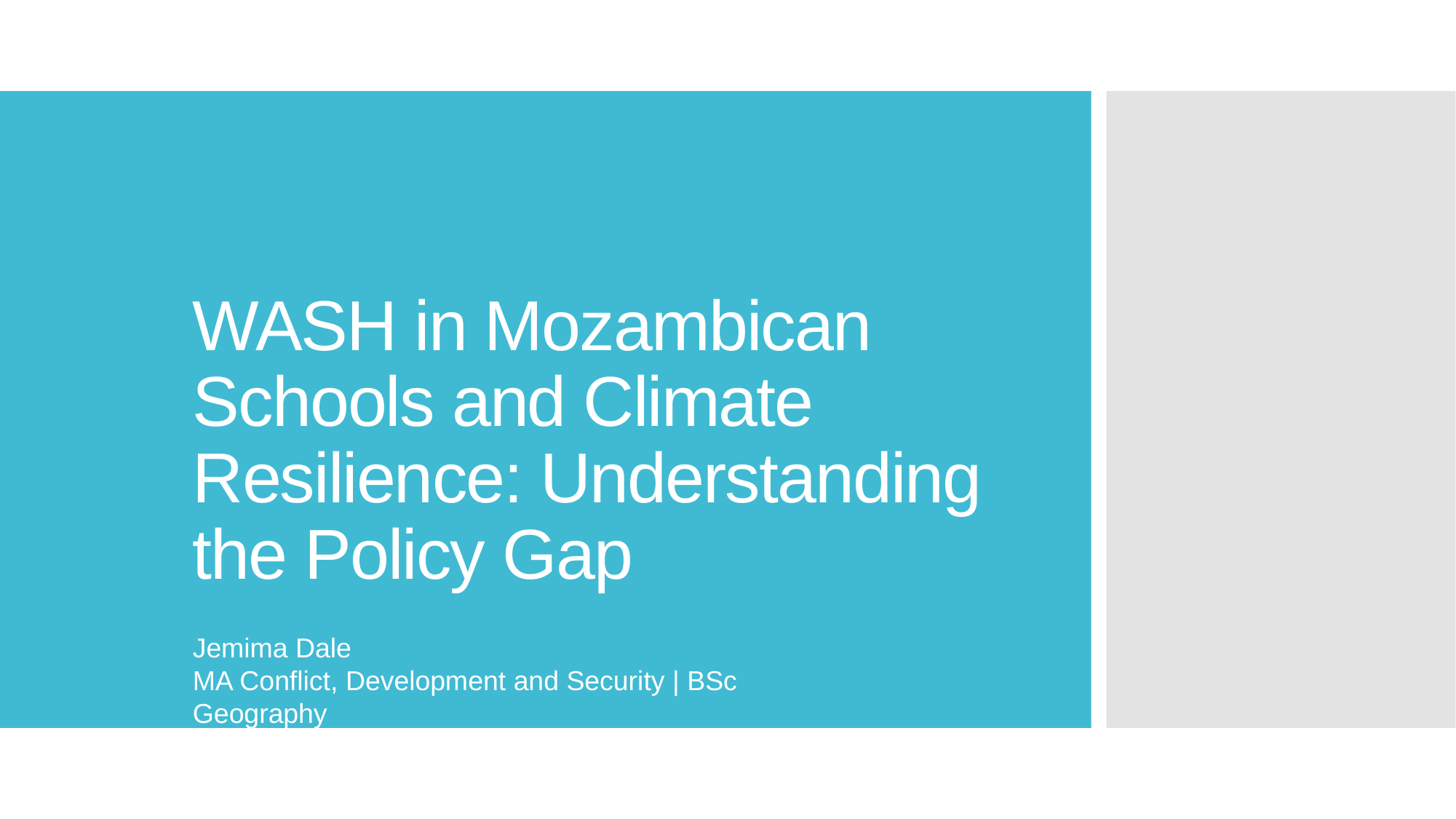

# WASH in Mozambican Schools and Climate Resilience: Understanding the Policy Gap
Jemima Dale
MA Conflict, Development and Security | BSc  Geography